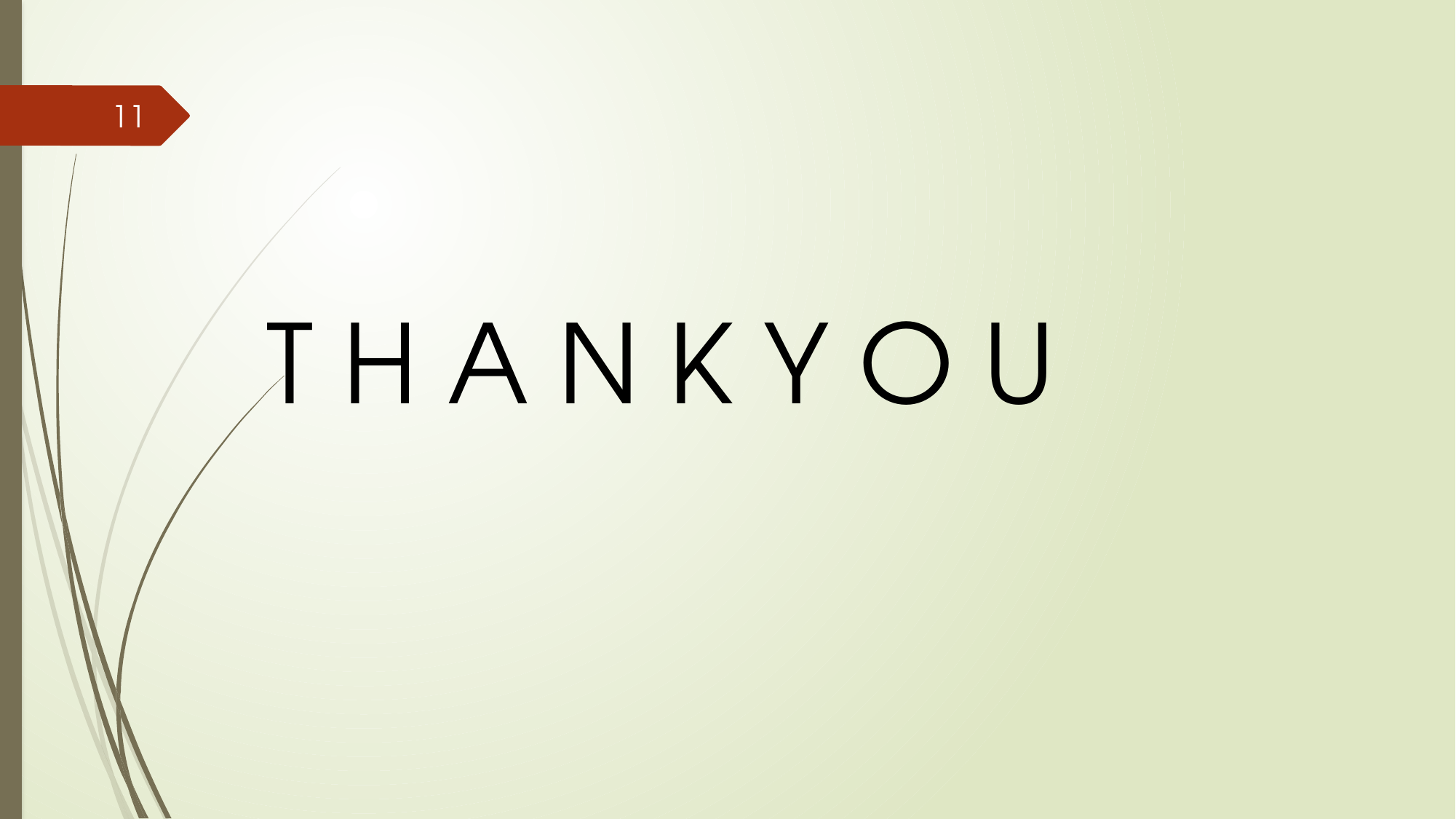

11
 T H A N K Y O U